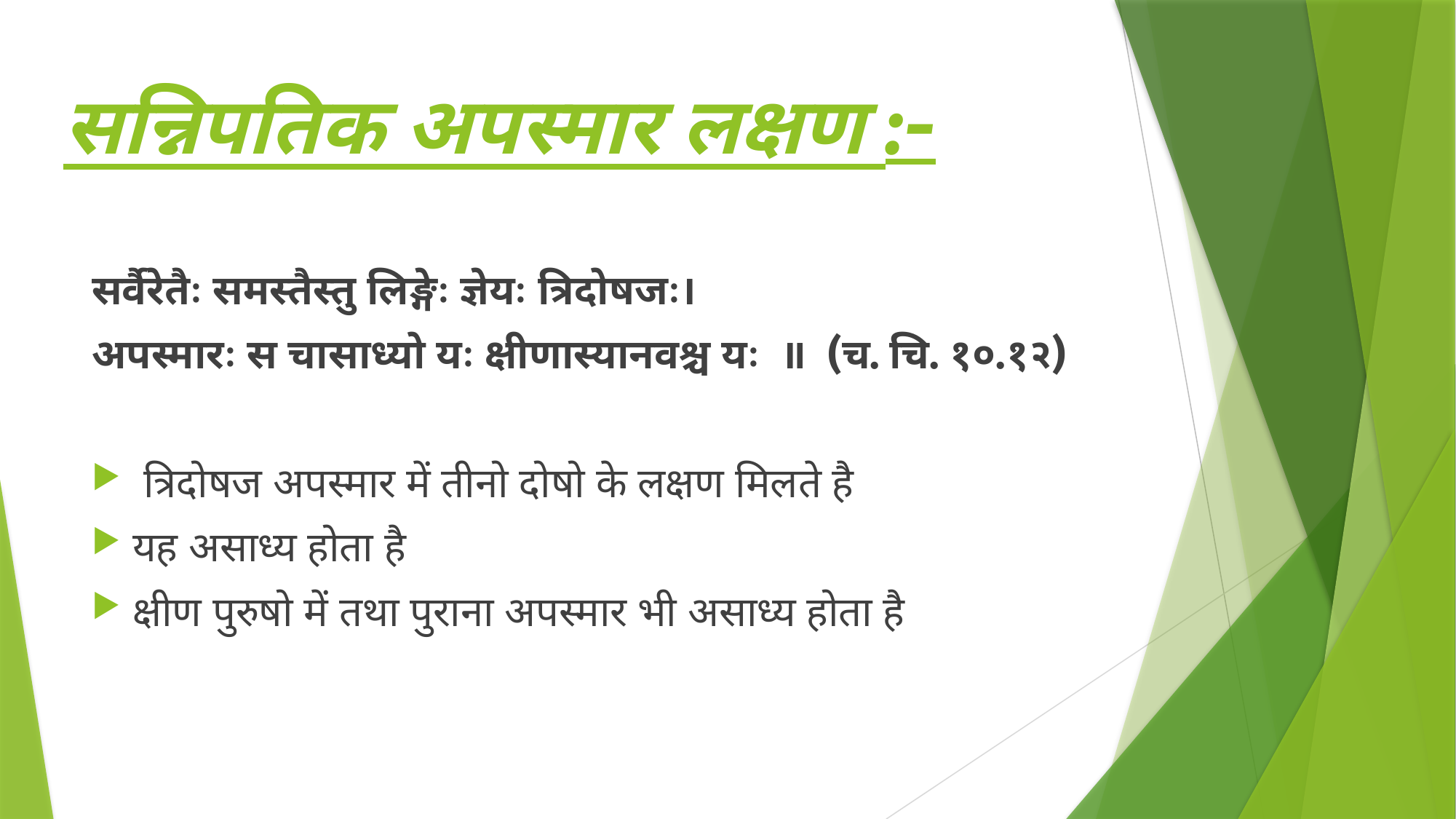

# सन्निपतिक अपस्मार लक्षण :-
सर्वैरेतैः समस्तैस्तु लिङ्गेः ज्ञेयः त्रिदोषजः।
अपस्मारः स चासाध्यो यः क्षीणास्यानवश्च यः  ॥  (च. चि. १०.१२)

 त्रिदोषज अपस्मार में तीनो दोषो के लक्षण मिलते है
यह असाध्य होता है
क्षीण पुरुषो में तथा पुराना अपस्मार भी असाध्य होता है